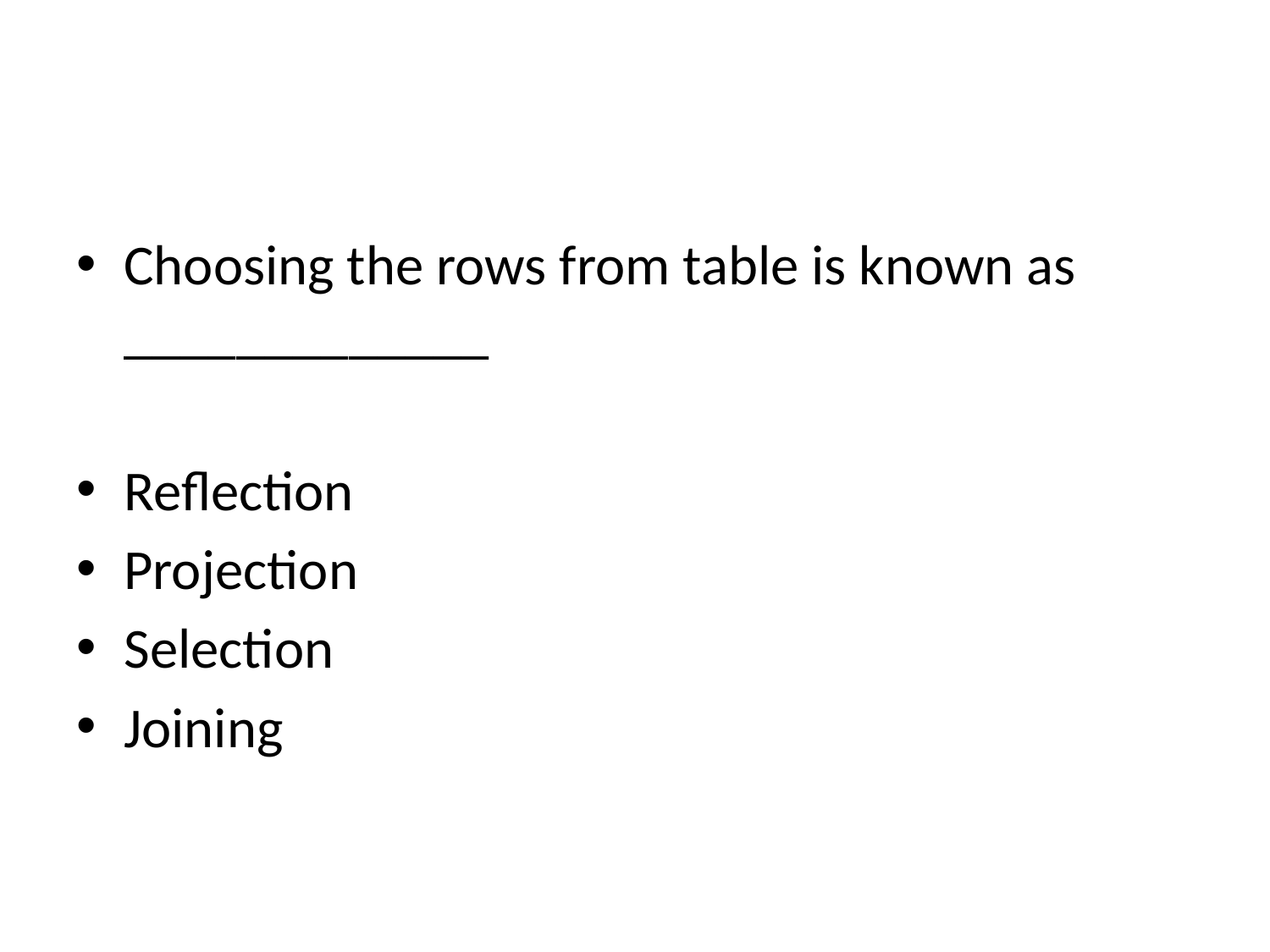

#
Choosing the rows from table is known as _____________

Reflection
Projection
Selection
Joining